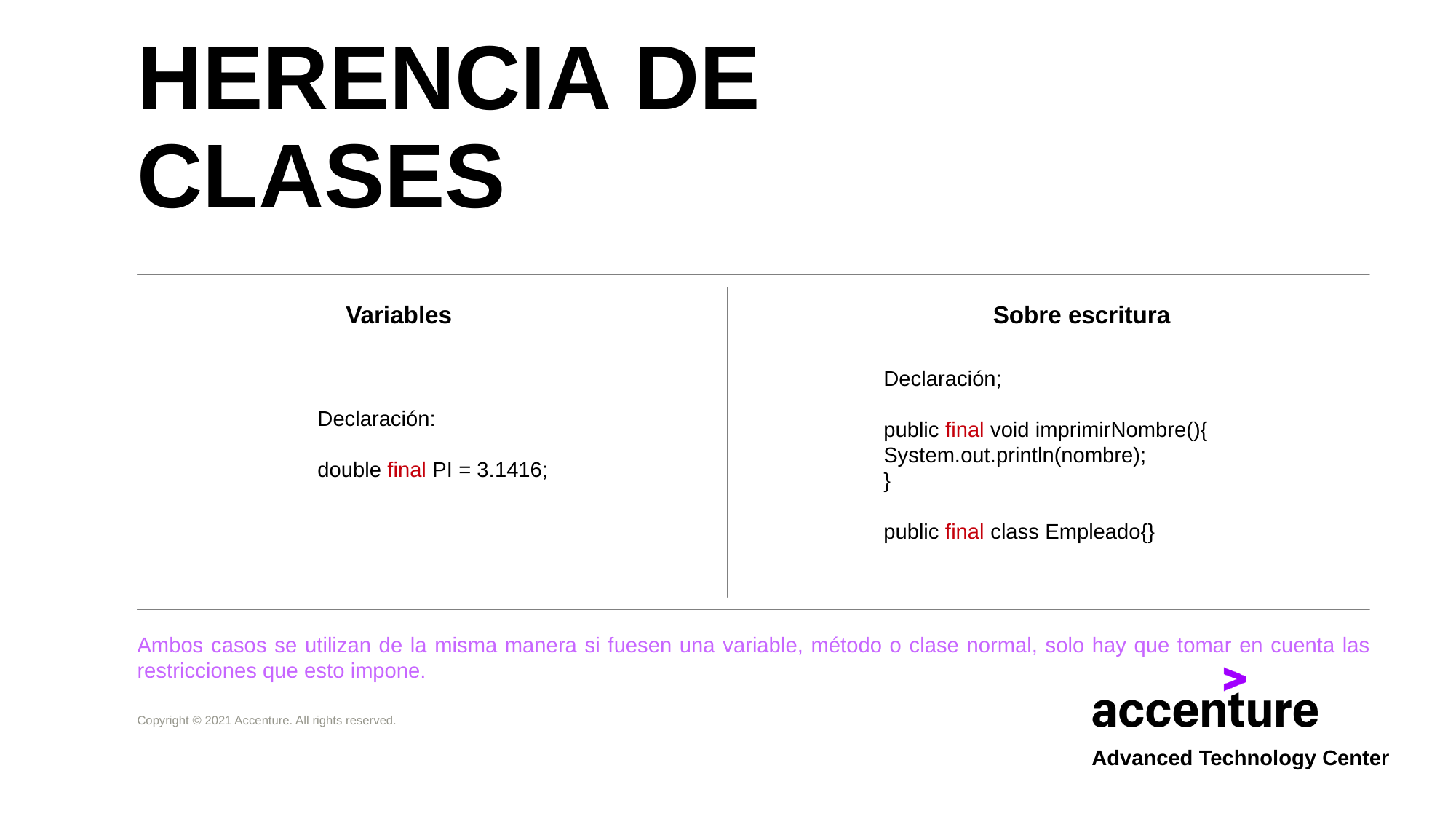

# HERENCIA DE CLASES

Variables
Sobre escritura
Declaración;

public final void imprimirNombre(){
System.out.println(nombre);
}

public final class Empleado{}
Declaración:

double final PI = 3.1416;

Ambos casos se utilizan de la misma manera si fuesen una variable, método o clase normal, solo hay que tomar en cuenta las restricciones que esto impone.